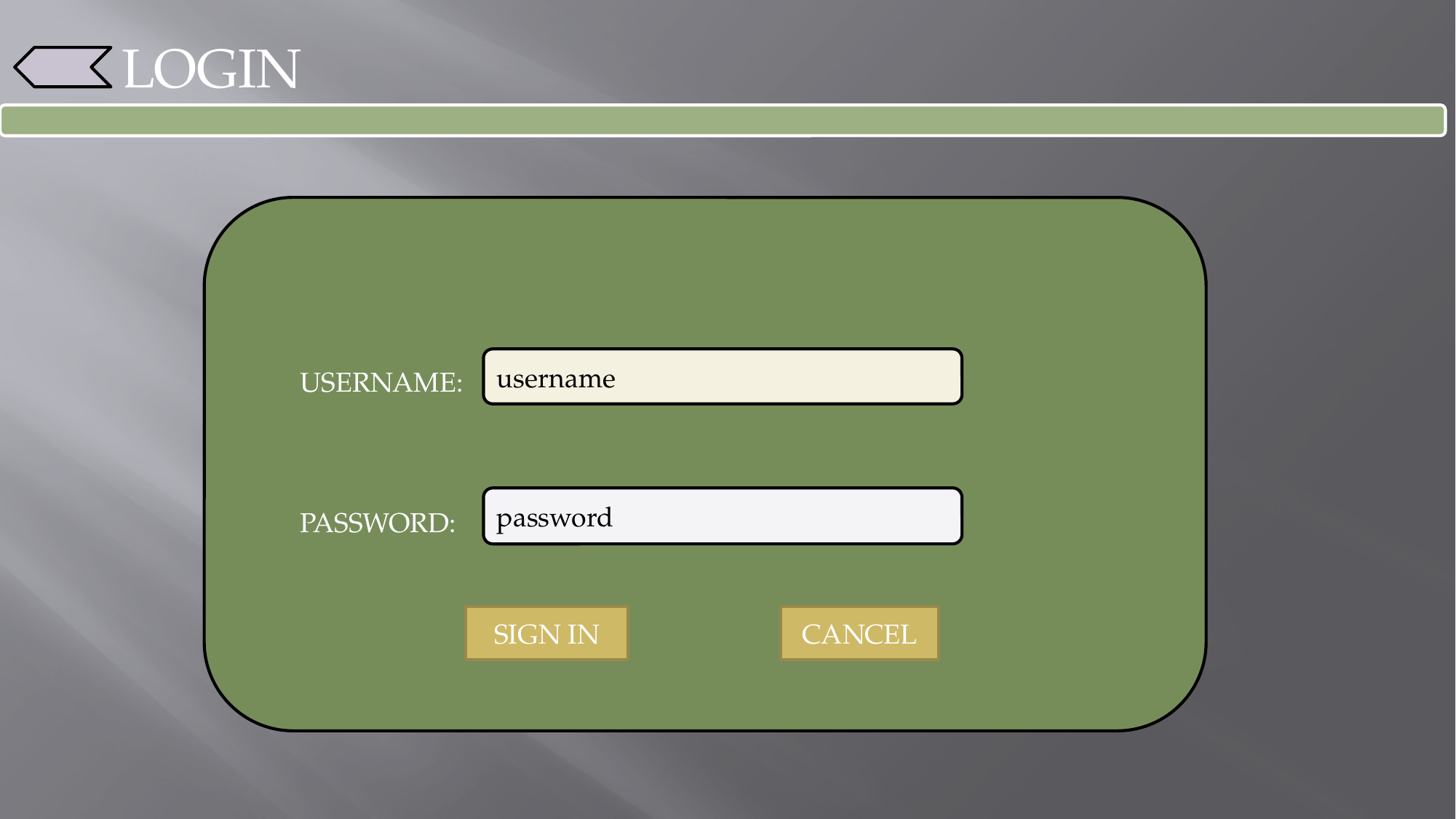

LOGIN

username
USERNAME:
password
PASSWORD:
SIGN IN
CANCEL